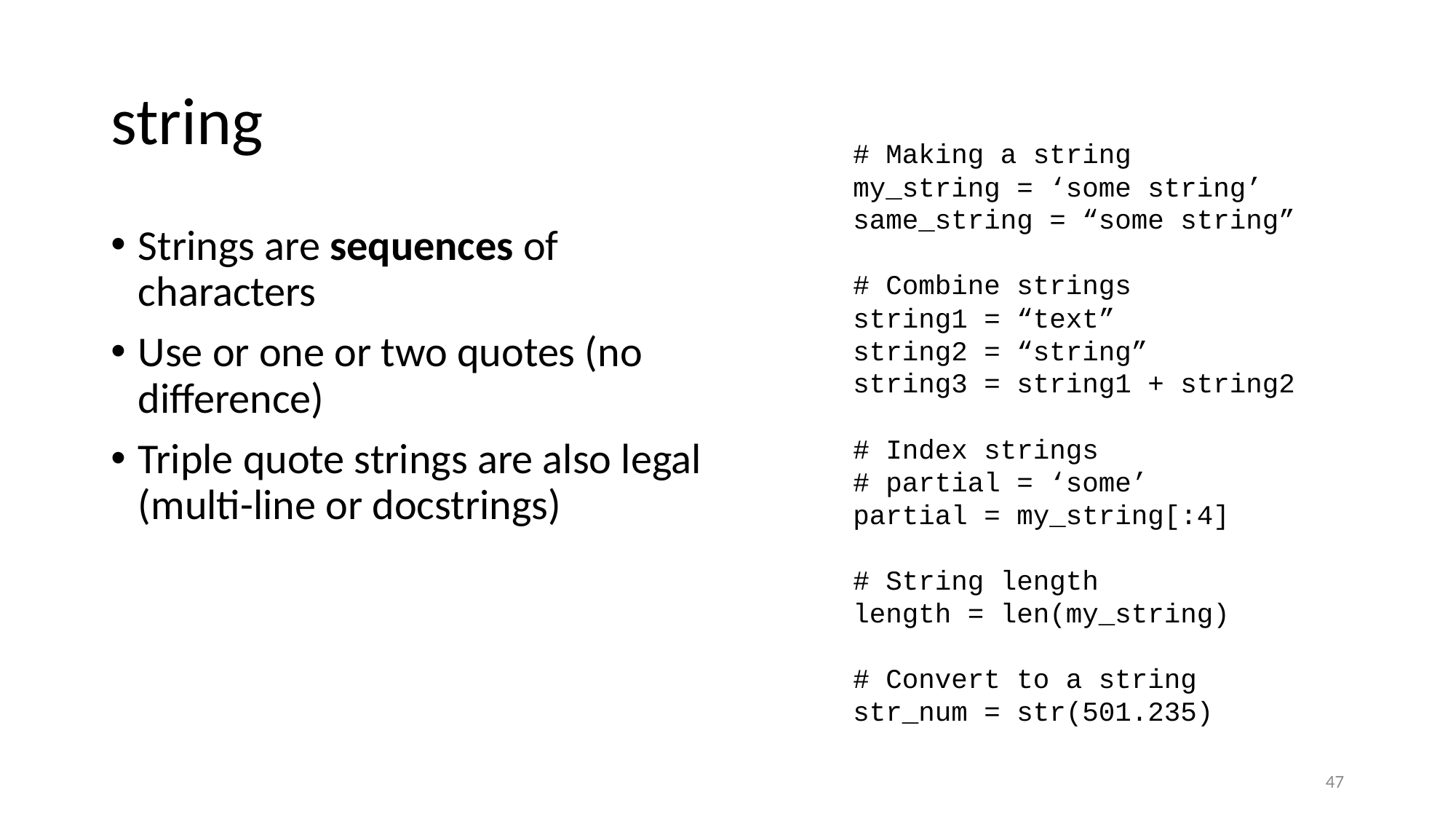

# string
# Making a string
my_string = ‘some string’
same_string = “some string”

# Combine strings
string1 = “text”
string2 = “string”
string3 = string1 + string2

# Index strings
# partial = ‘some’
partial = my_string[:4]

# String length
length = len(my_string)

# Convert to a string
str_num = str(501.235)
Strings are sequences of characters
Use or one or two quotes (no difference)
Triple quote strings are also legal (multi-line or docstrings)
47